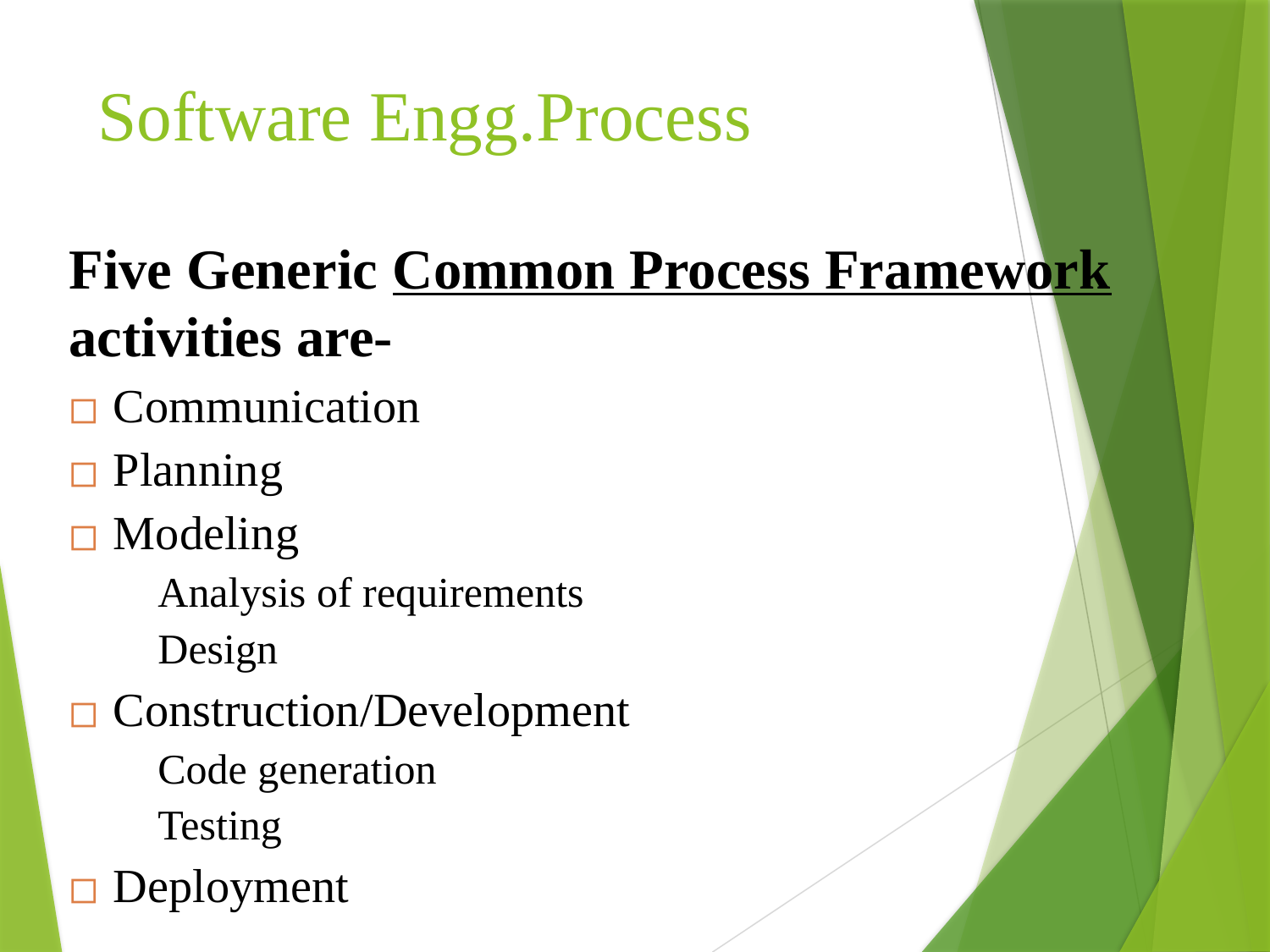

# Software Engg.Process
Five Generic Common Process Framework activities are-
Communication
Planning
Modeling
Analysis of requirements
Design
Construction/Development
Code generation
Testing
Deployment